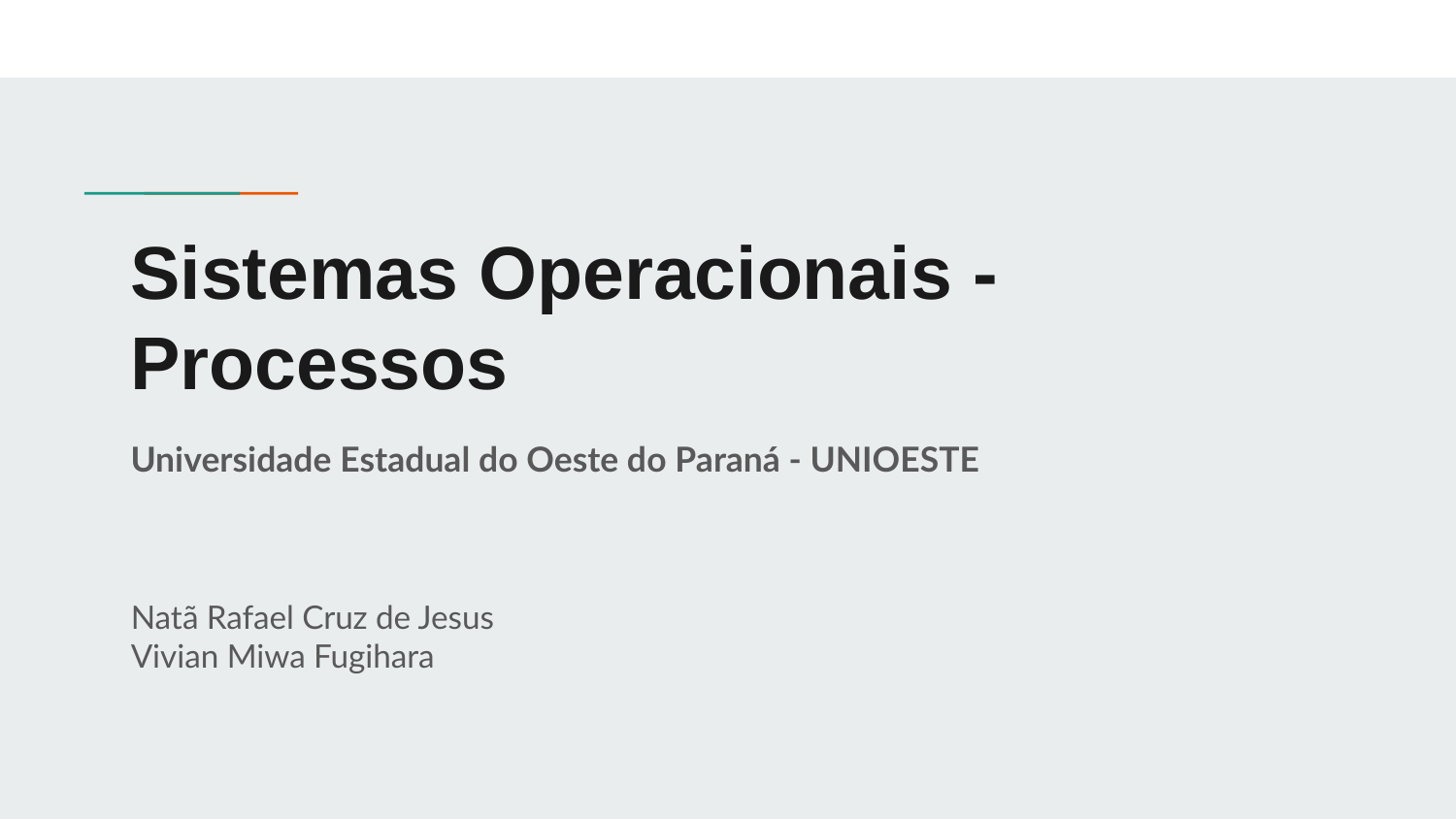

# Sistemas Operacionais - Processos
Universidade Estadual do Oeste do Paraná - UNIOESTE

Natã Rafael Cruz de Jesus
Vivian Miwa Fugihara